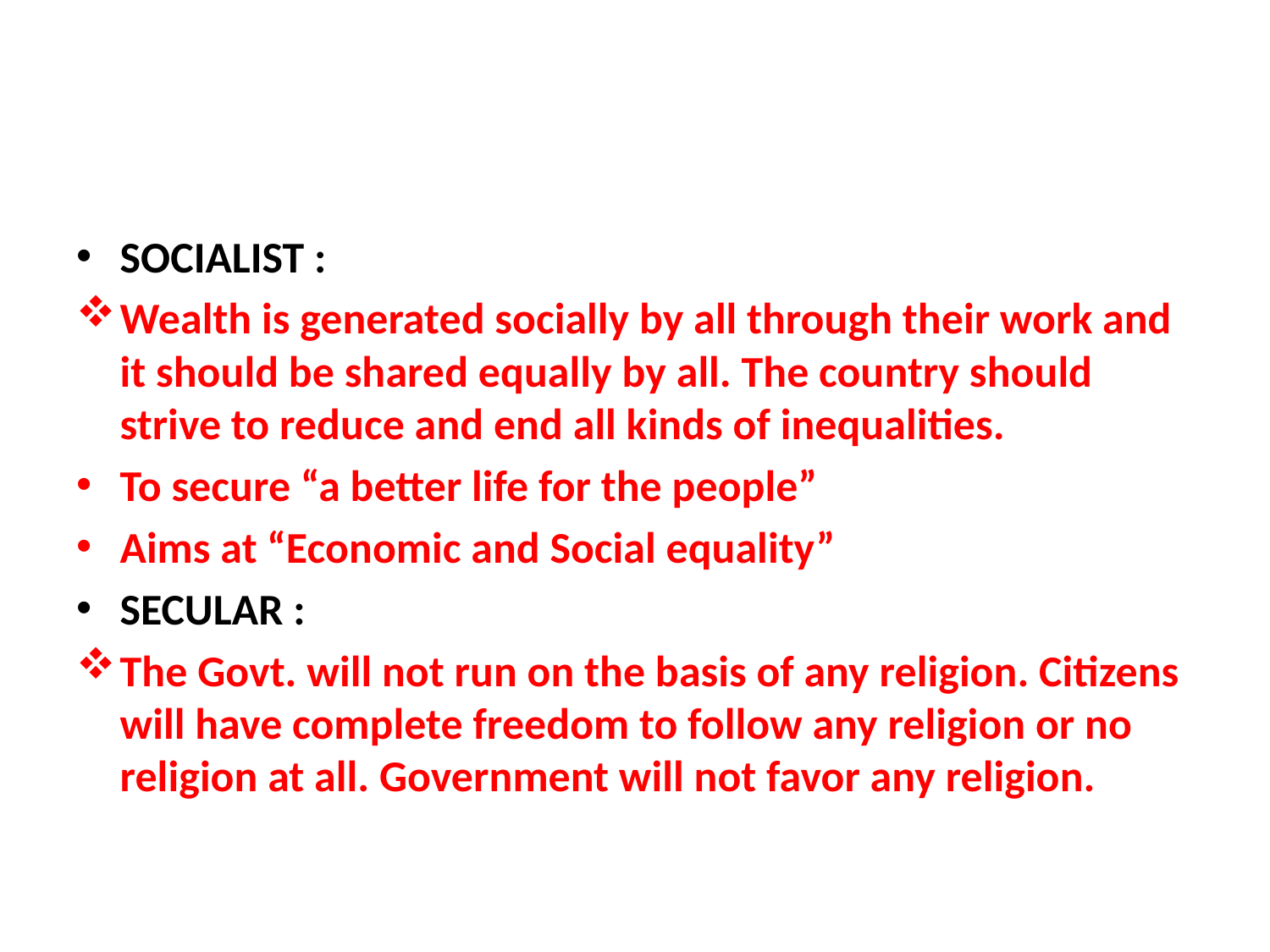

#
SOCIALIST :
Wealth is generated socially by all through their work and it should be shared equally by all. The country should strive to reduce and end all kinds of inequalities.
To secure “a better life for the people”
Aims at “Economic and Social equality”
SECULAR :
The Govt. will not run on the basis of any religion. Citizens will have complete freedom to follow any religion or no religion at all. Government will not favor any religion.